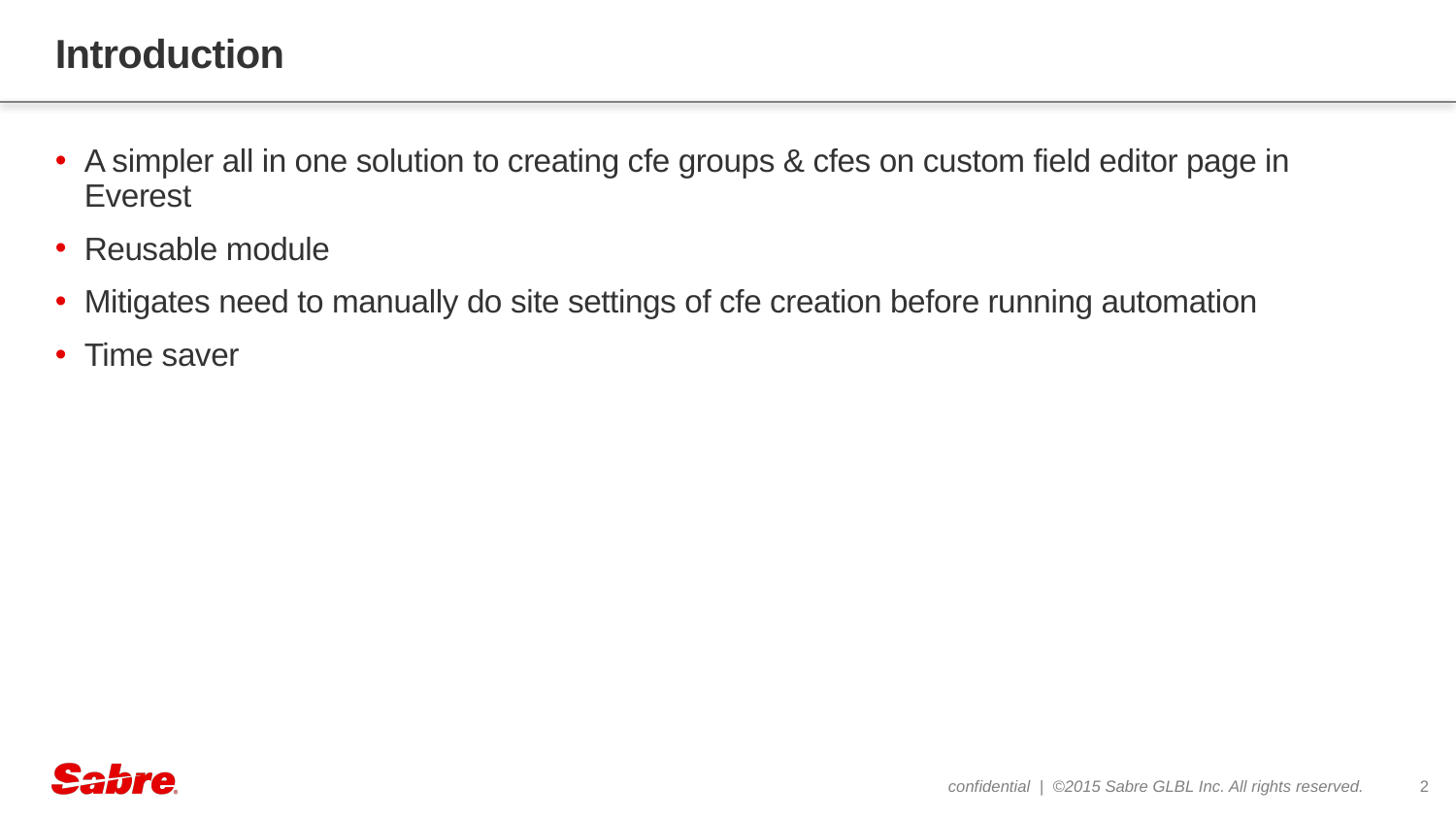

# Introduction
A simpler all in one solution to creating cfe groups & cfes on custom field editor page in Everest
Reusable module
Mitigates need to manually do site settings of cfe creation before running automation
Time saver